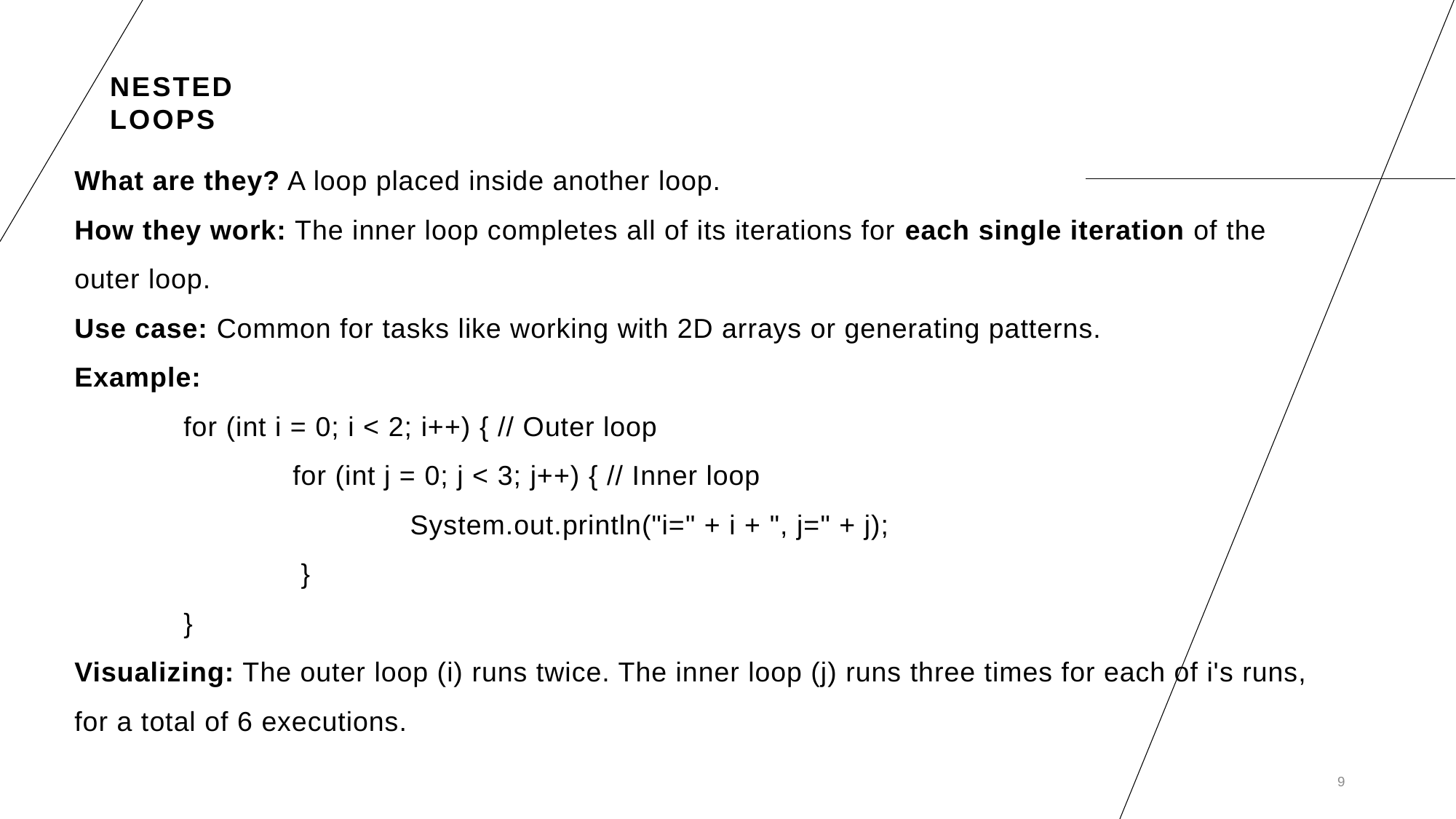

# Nested Loops
What are they? A loop placed inside another loop.
How they work: The inner loop completes all of its iterations for each single iteration of the outer loop.
Use case: Common for tasks like working with 2D arrays or generating patterns.
Example:
	for (int i = 0; i < 2; i++) { // Outer loop
		for (int j = 0; j < 3; j++) { // Inner loop
			 System.out.println("i=" + i + ", j=" + j);
		 }
	}
Visualizing: The outer loop (i) runs twice. The inner loop (j) runs three times for each of i's runs, for a total of 6 executions.
9